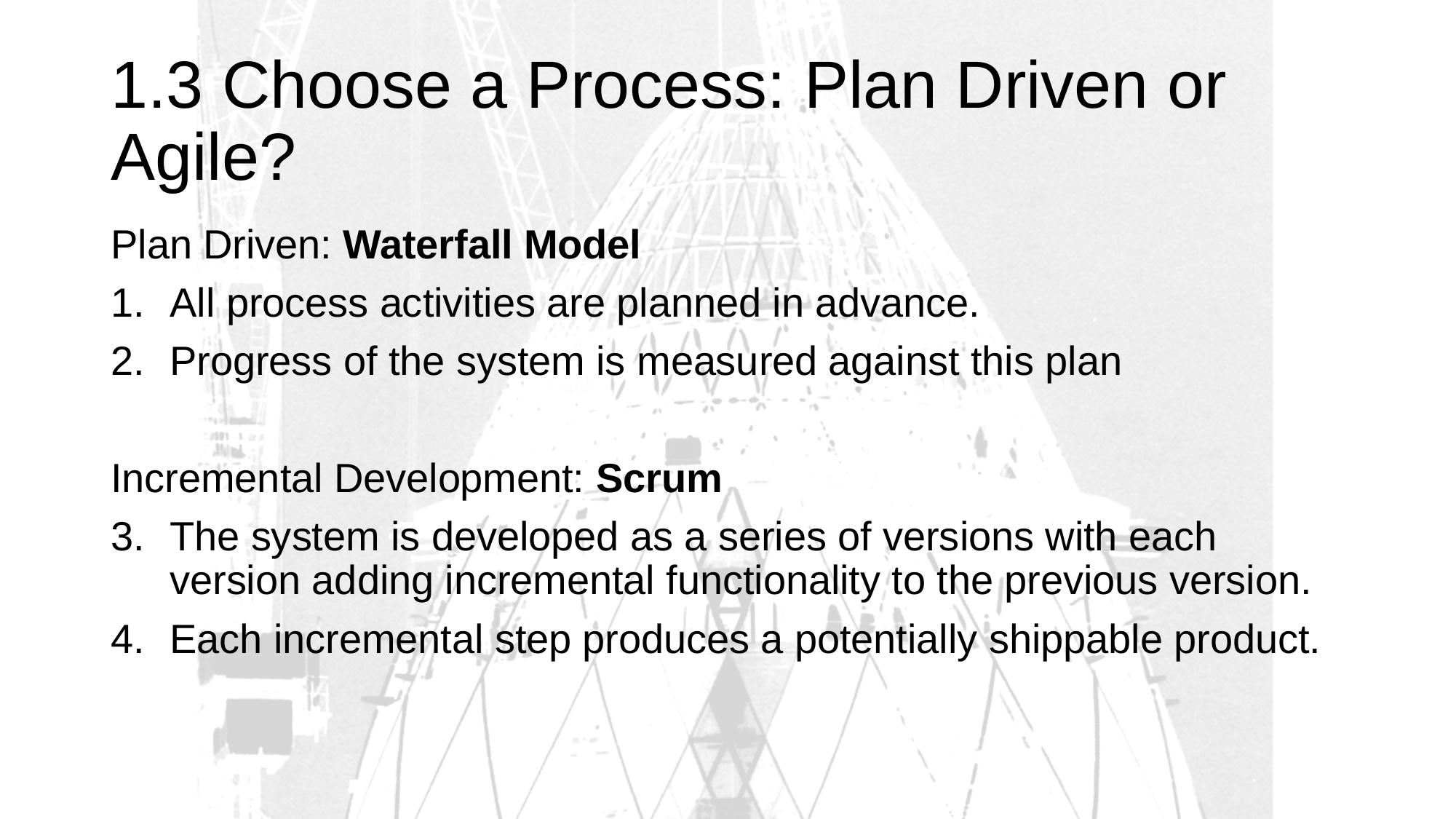

# 1.3 Choose a Process: Plan Driven or Agile?
Plan Driven: Waterfall Model
All process activities are planned in advance.
Progress of the system is measured against this plan

Incremental Development: Scrum
The system is developed as a series of versions with each version adding incremental functionality to the previous version.
Each incremental step produces a potentially shippable product.